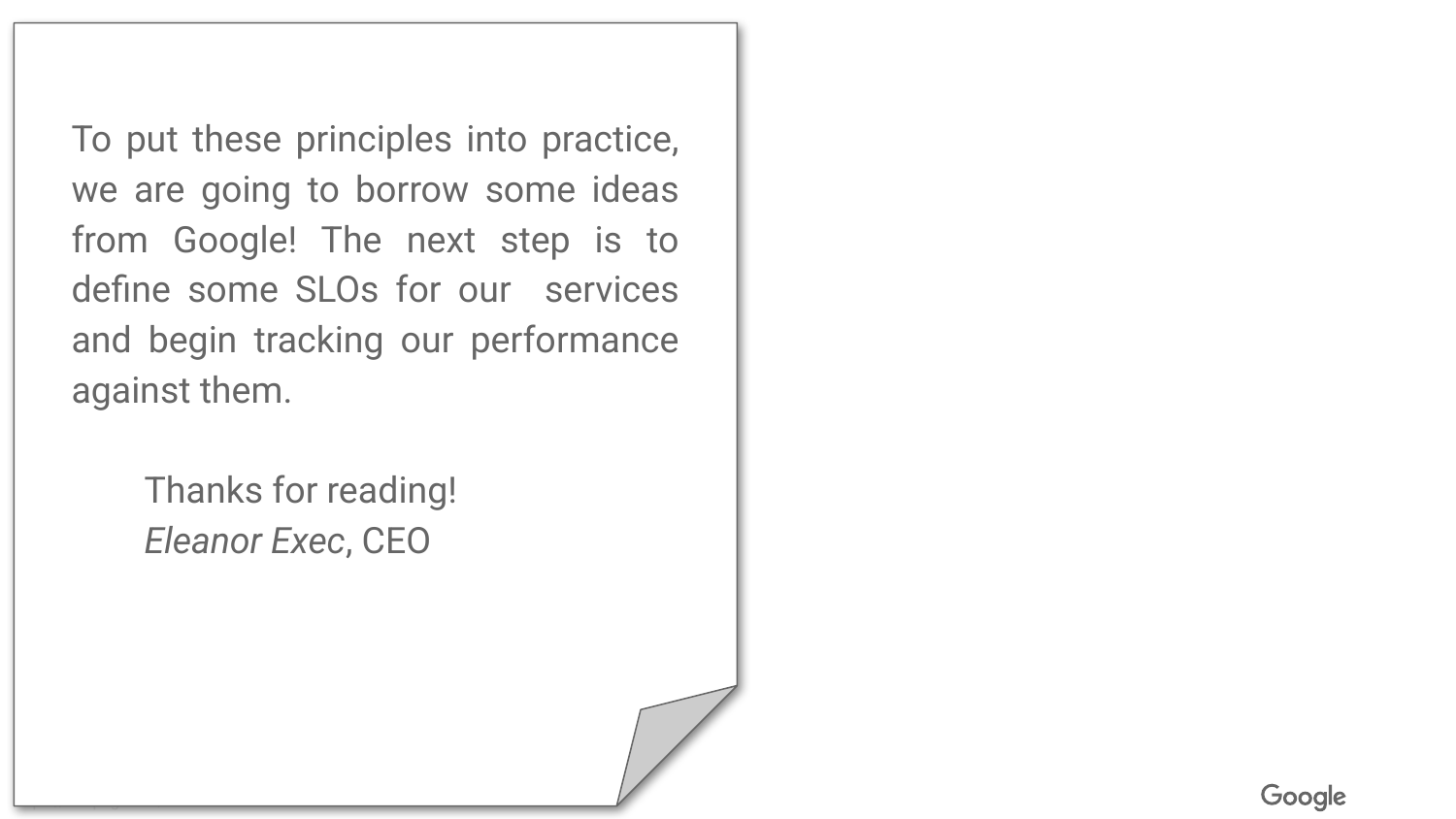

To put these principles into practice, we are going to borrow some ideas from Google! The next step is to define some SLOs for our  services and begin tracking our performance against them.

Thanks for reading!
Eleanor Exec, CEO